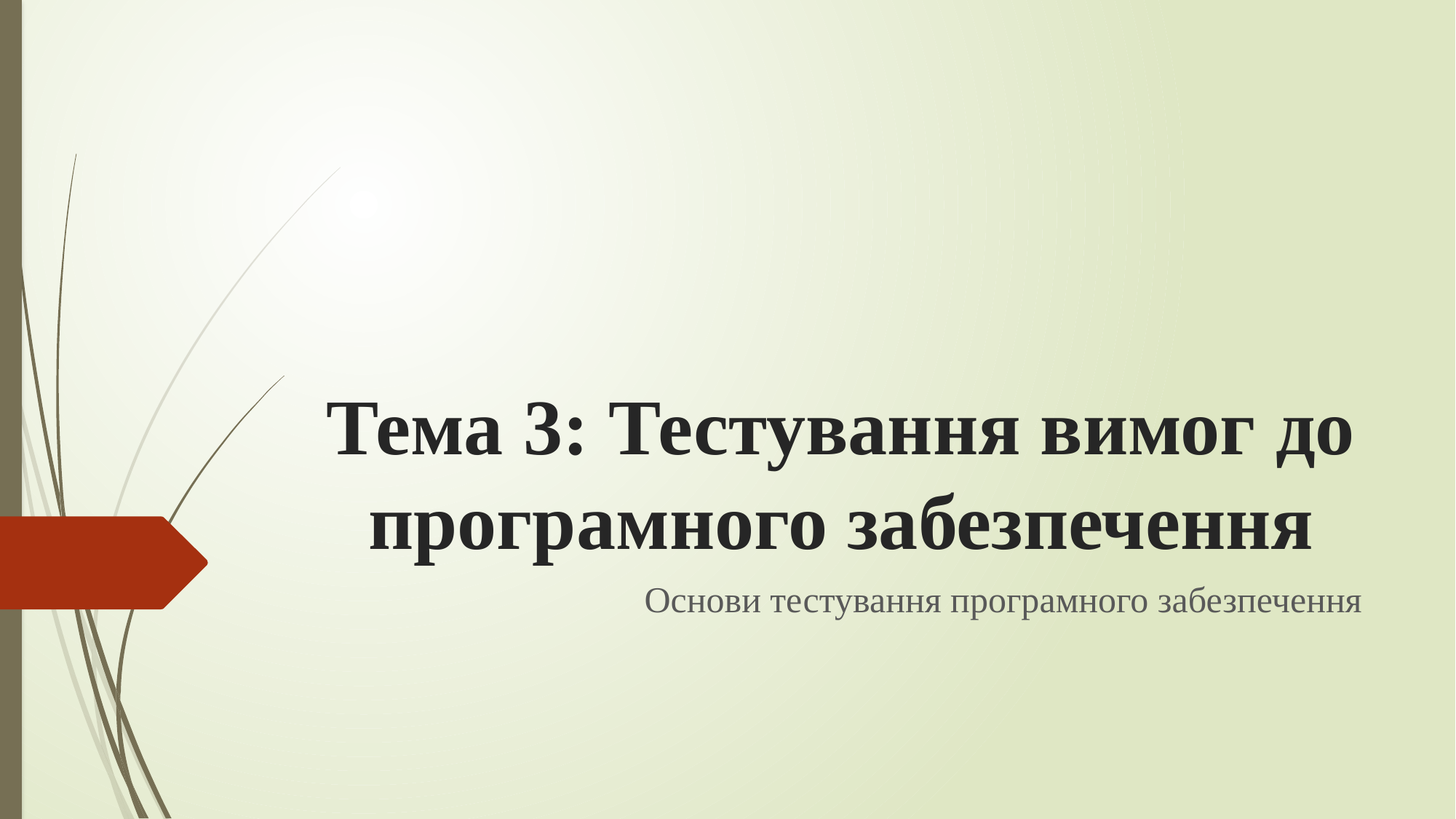

# Тема 3: Тестування вимог до програмного забезпечення
Основи тестування програмного забезпечення